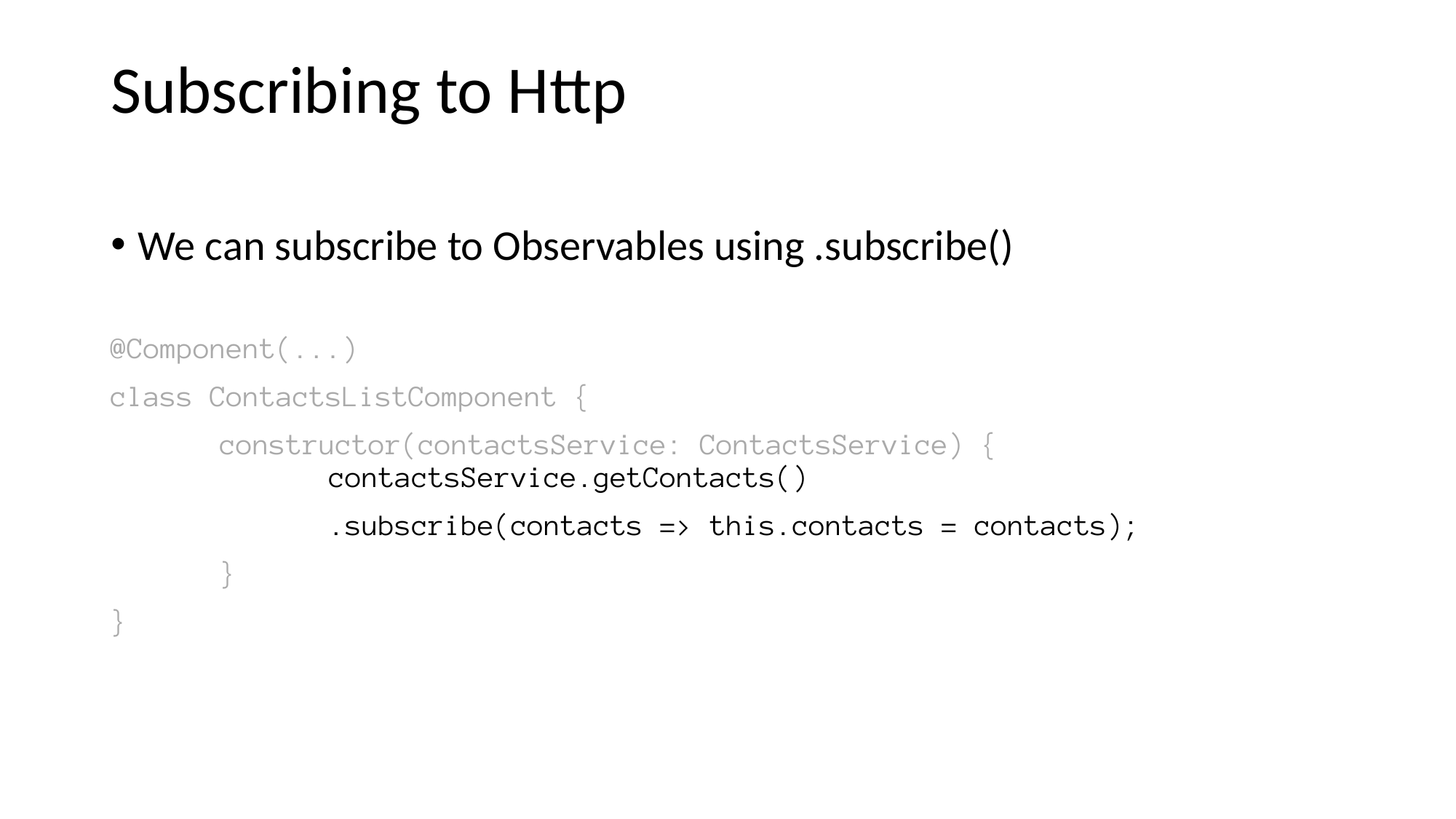

# Subscribing to Http
We can subscribe to Observables using .subscribe()

@Component(...)
class ContactsListComponent {
	constructor(contactsService: ContactsService) { 					contactsService.getContacts()
		.subscribe(contacts => this.contacts = contacts);
	}
}